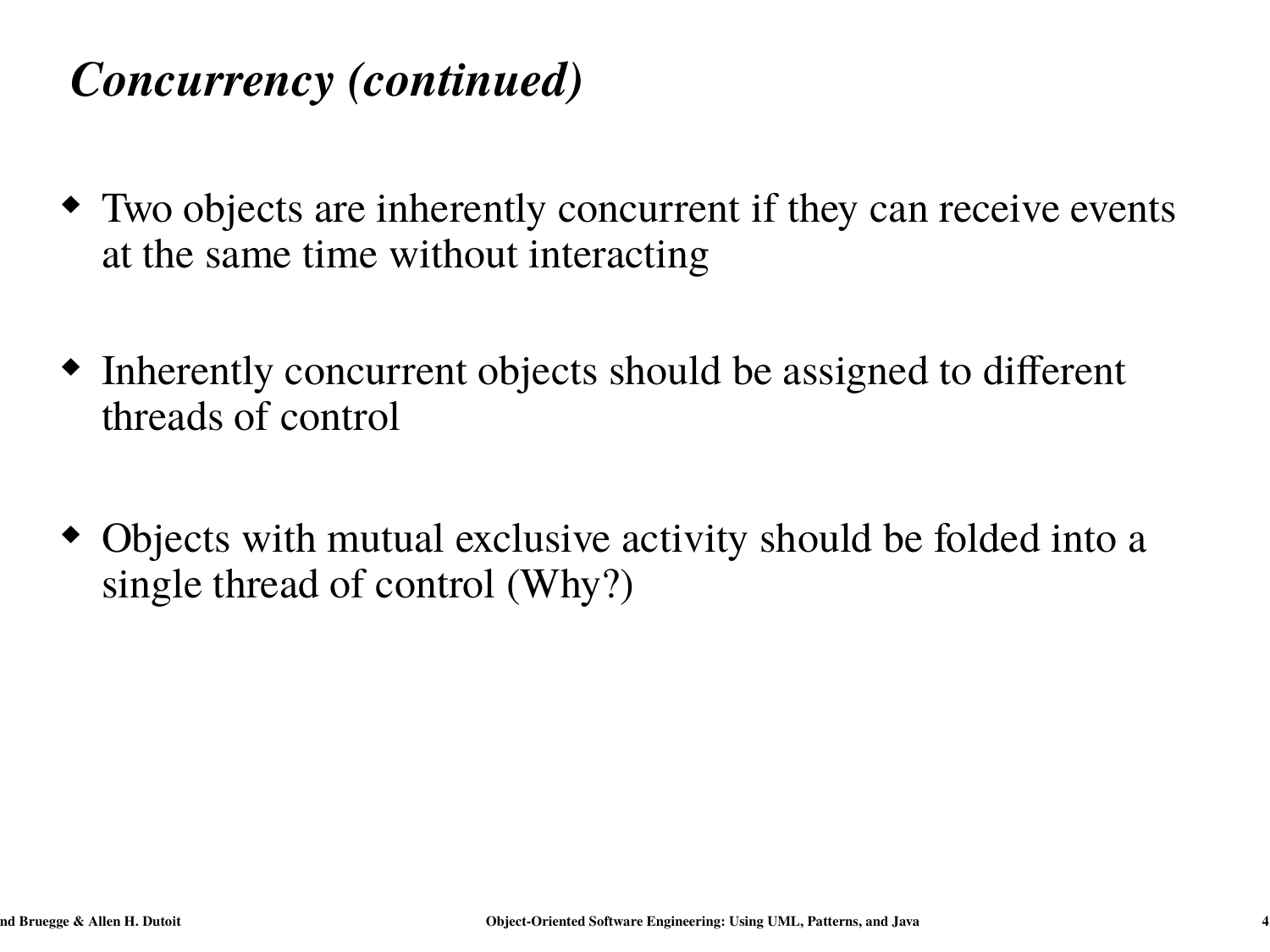

# Concurrency (continued)
Two objects are inherently concurrent if they can receive events at the same time without interacting

Inherently concurrent objects should be assigned to different threads of control

Objects with mutual exclusive activity should be folded into a single thread of control (Why?)